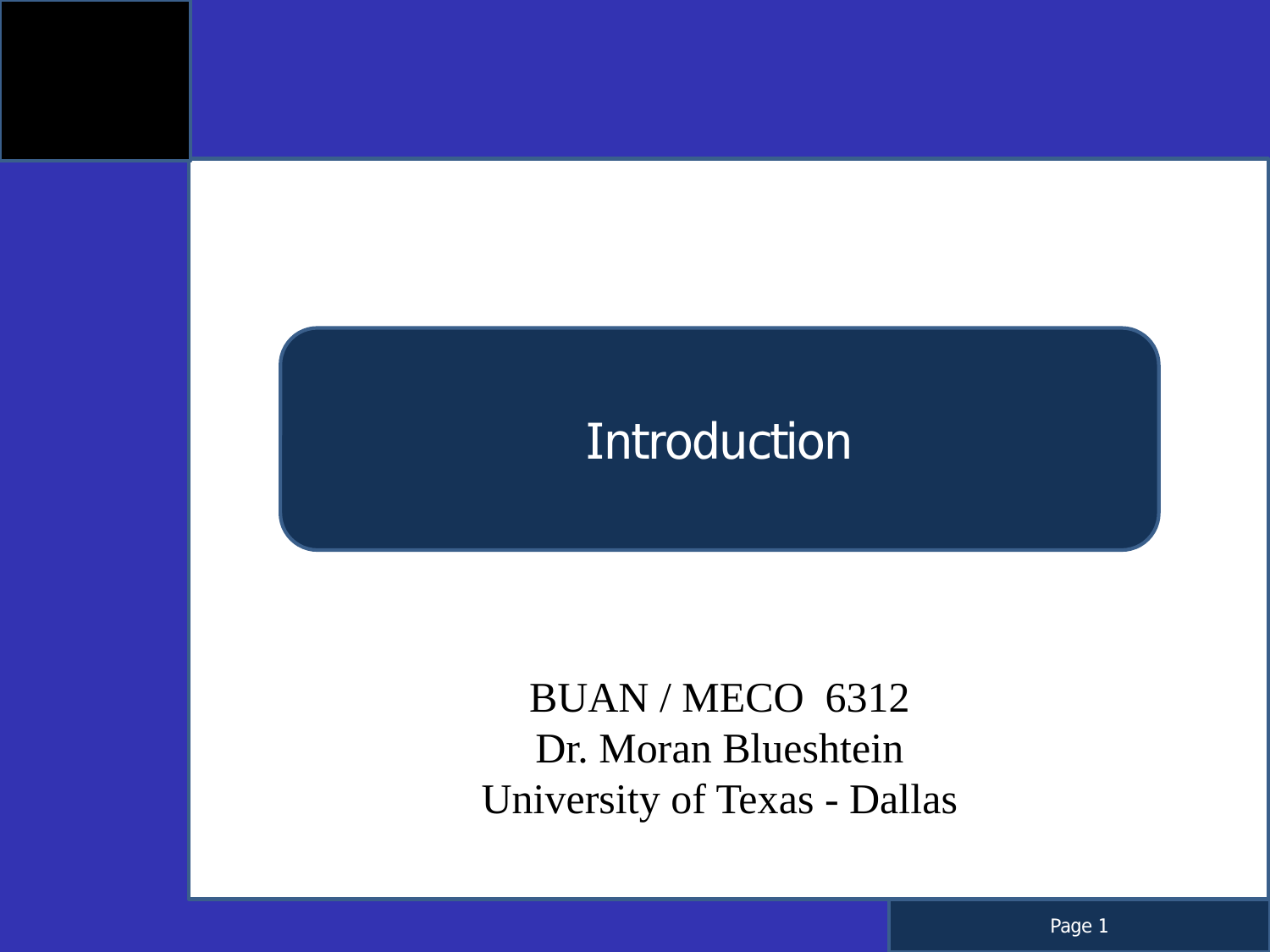

Introduction
BUAN / MECO  6312
Dr. Moran Blueshtein
University of Texas - Dallas